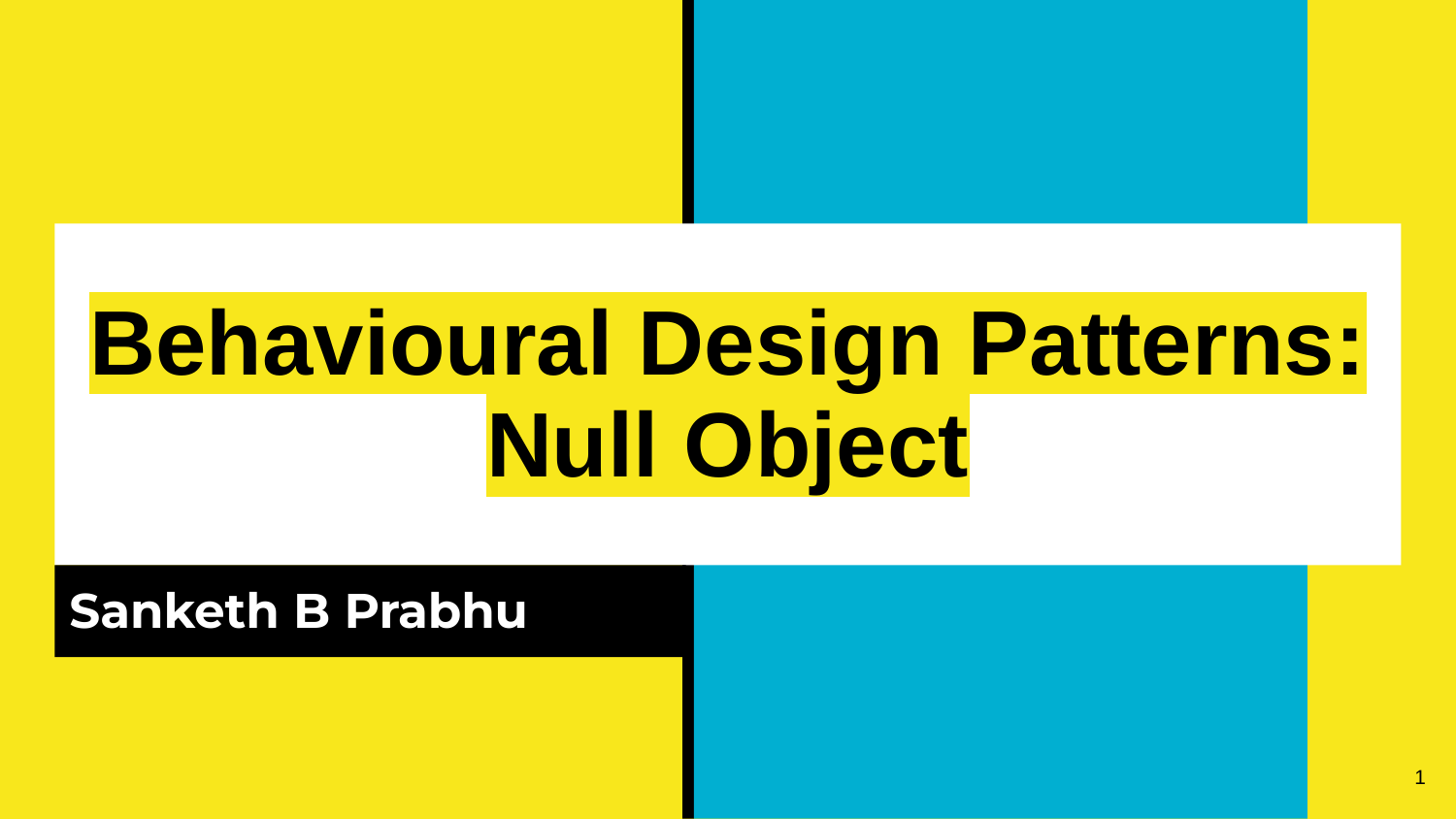

# Behavioural Design Patterns:
Null Object
Sanketh B Prabhu
1